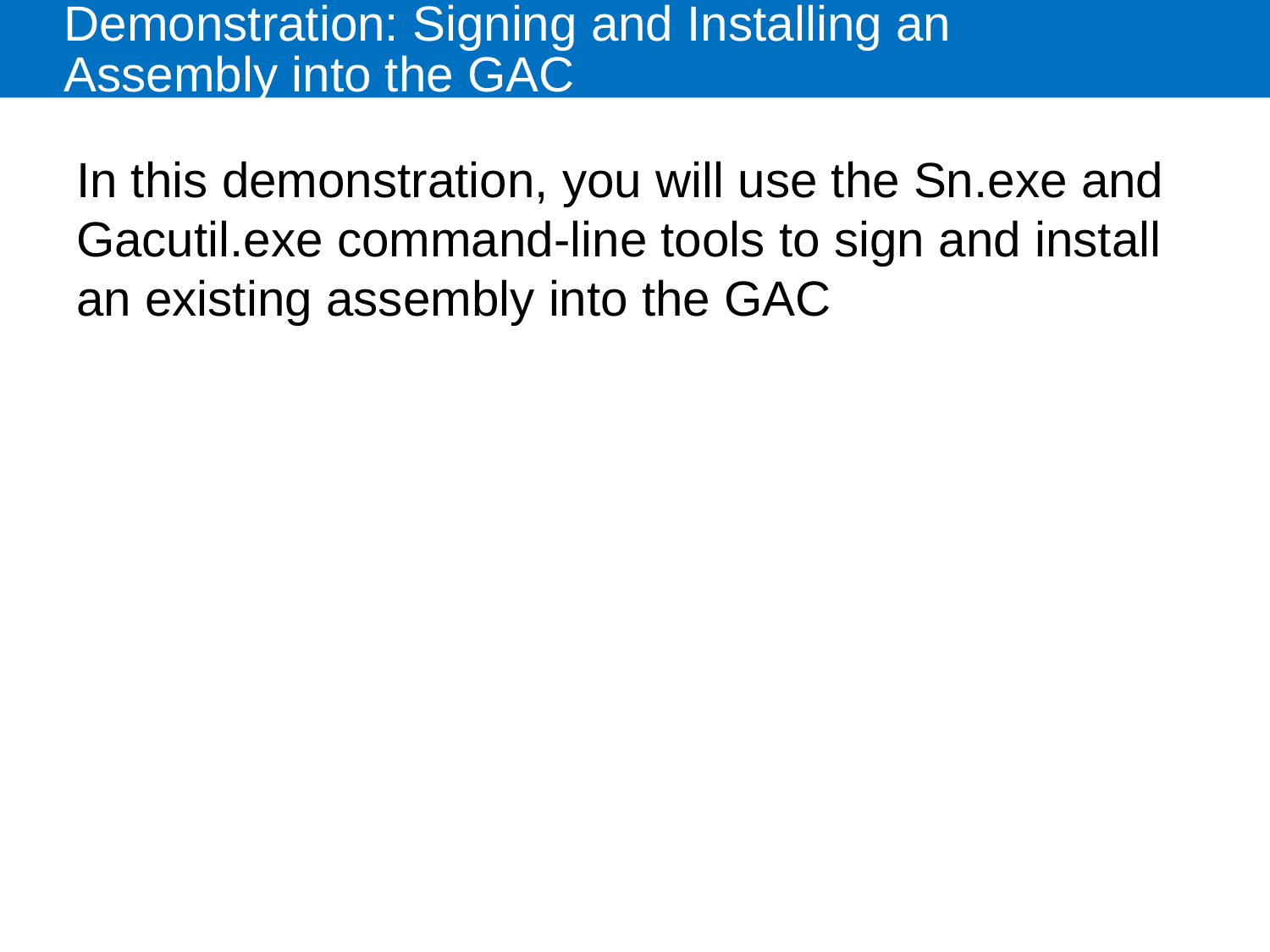

# Demonstration: Signing and Installing an Assembly into the GAC
In this demonstration, you will use the Sn.exe and Gacutil.exe command-line tools to sign and install an existing assembly into the GAC